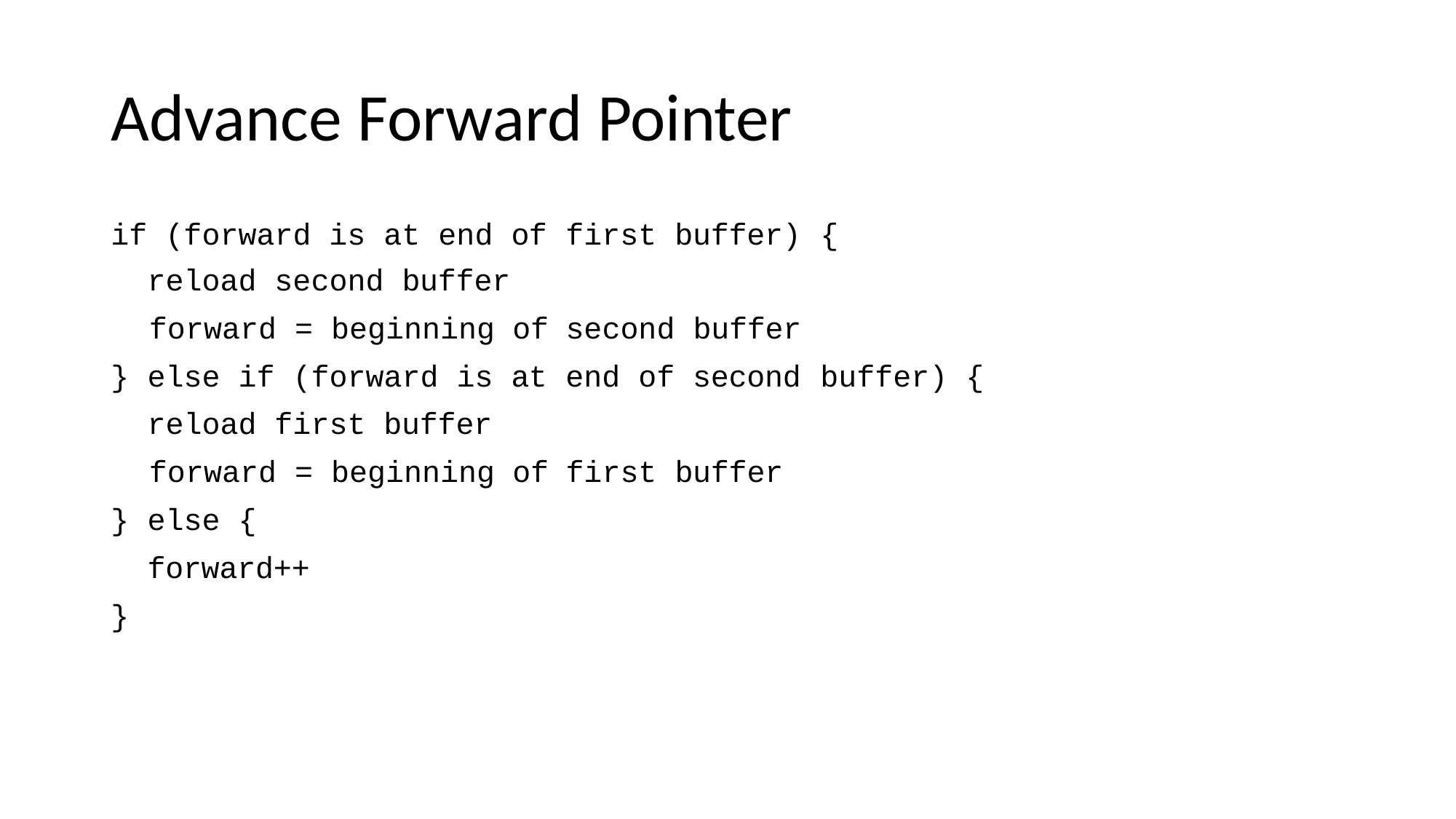

# Advance Forward Pointer
| if (forward is at end of | first buffer) | { |
| --- | --- | --- |
| reload second buffer |  |  |
| forward = beginning of | second buffer |  |
| } else if (forward is at | end of second | buffer) { |
| reload first buffer |  |  |
| forward = beginning of | first buffer |  |
| } else { |  |  |
| forward++ |  |  |
| } |  |  |